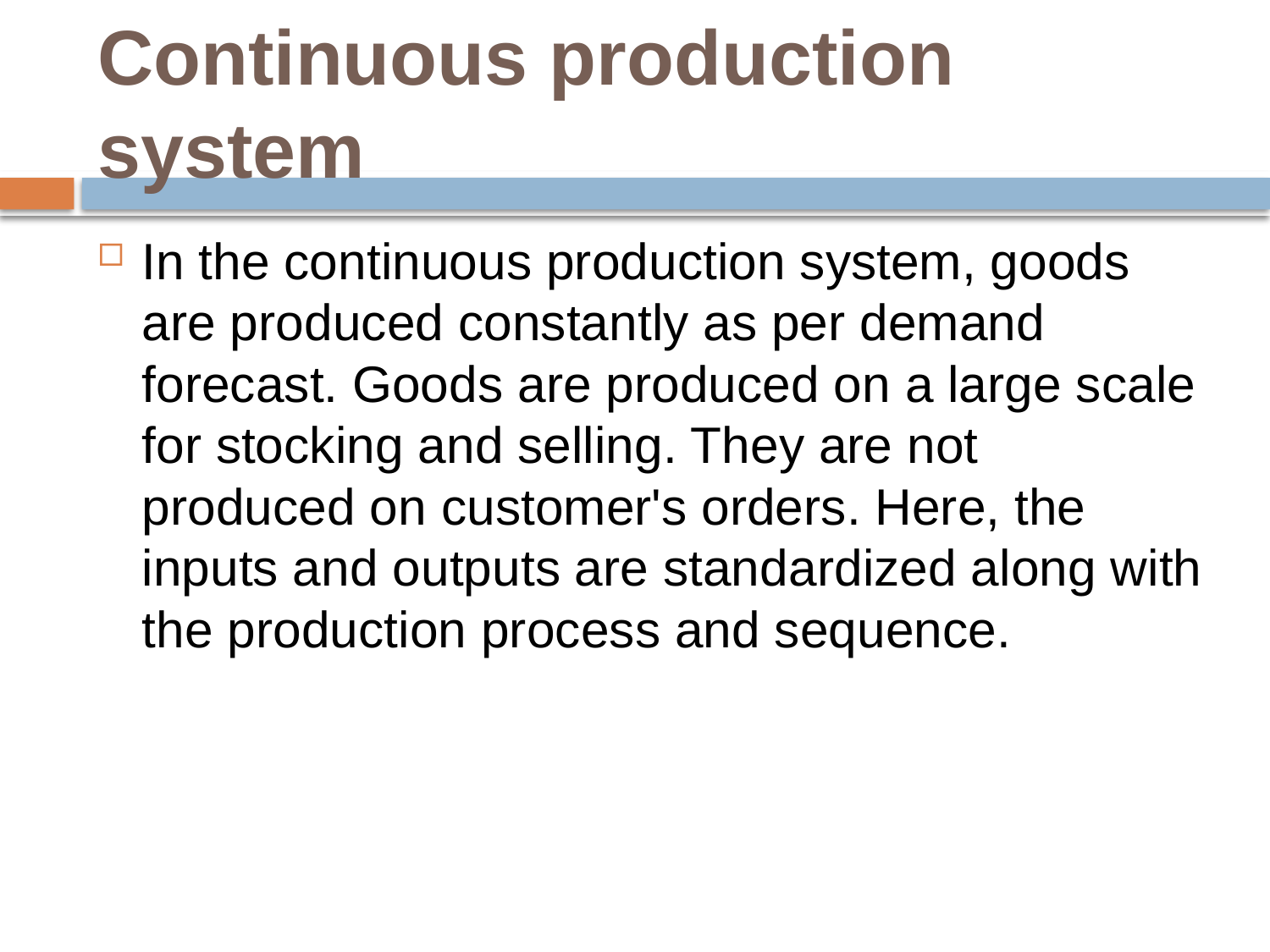

# Continuous production system
In the continuous production system, goods are produced constantly as per demand forecast. Goods are produced on a large scale for stocking and selling. They are not produced on customer's orders. Here, the inputs and outputs are standardized along with the production process and sequence.